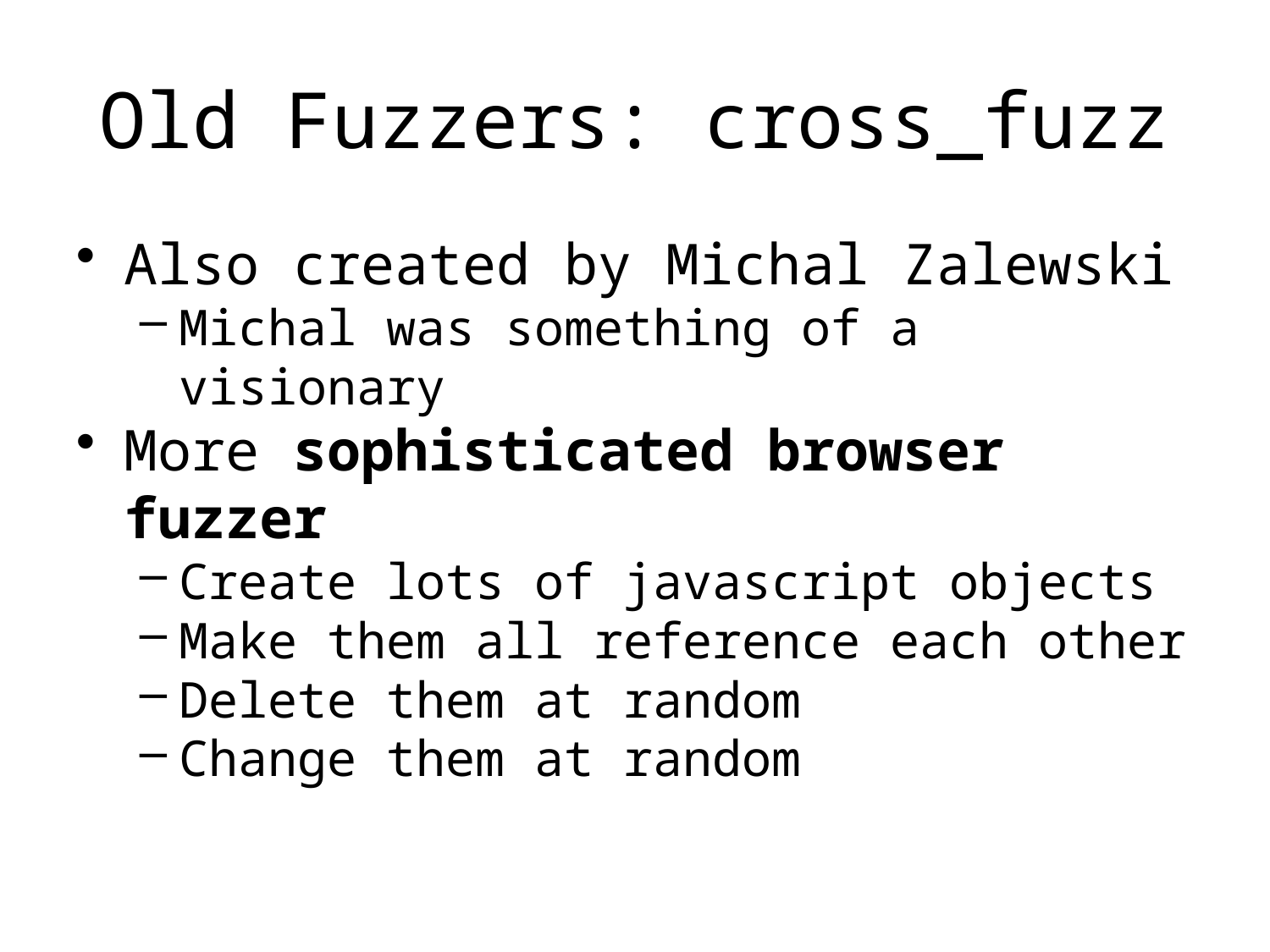

# Old Fuzzers: cross_fuzz
Also created by Michal Zalewski
Michal was something of a visionary
More sophisticated browser fuzzer
Create lots of javascript objects
Make them all reference each other
Delete them at random
Change them at random